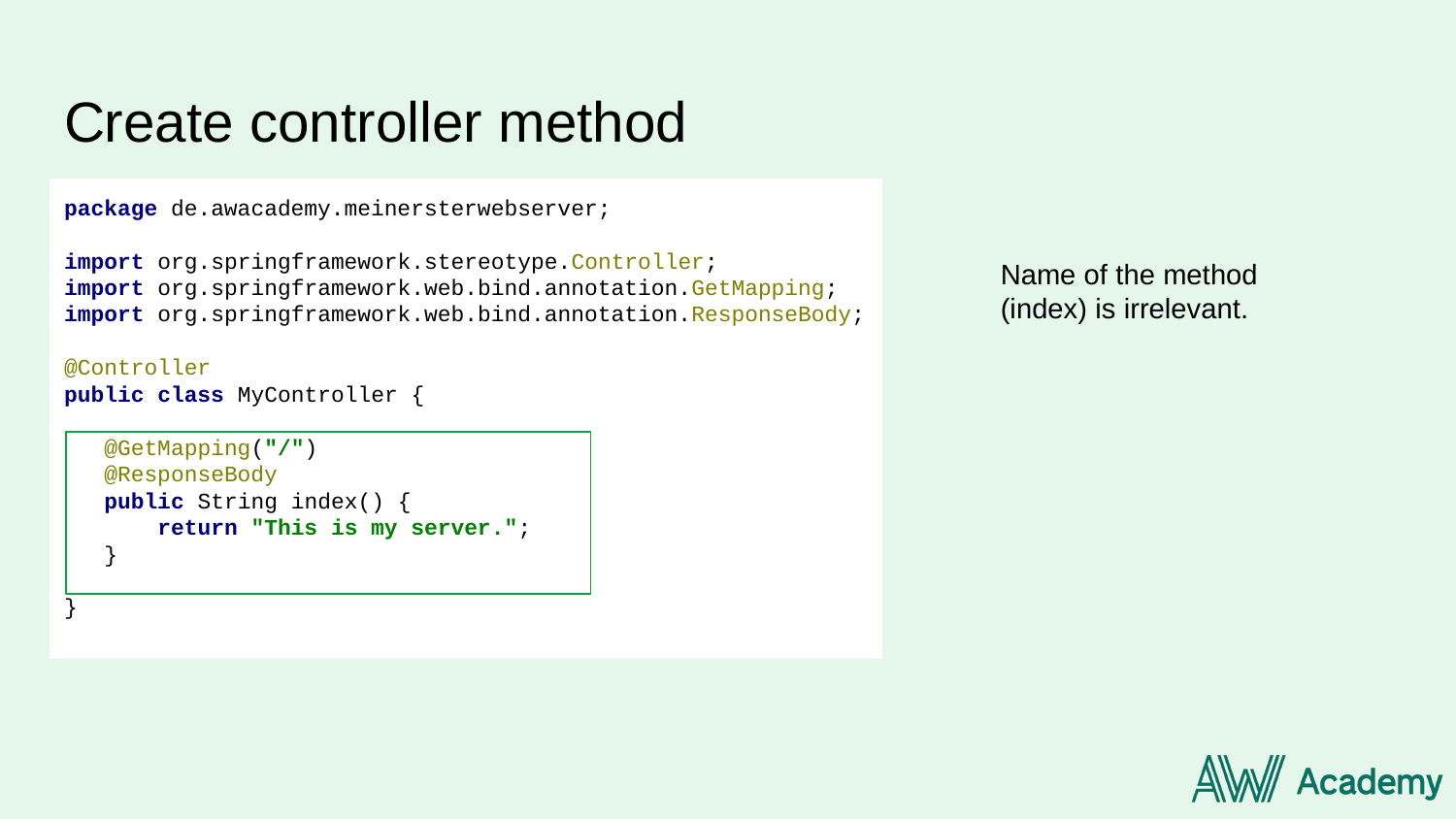

# Create controller method
package de.awacademy.meinersterwebserver;

import org.springframework.stereotype.Controller;
import org.springframework.web.bind.annotation.GetMapping;
import org.springframework.web.bind.annotation.ResponseBody;

@Controller
public class MyController {

   @GetMapping("/")
   @ResponseBody
   public String index() {
       return "This is my server.";
   }

}

Name of the method (index) is irrelevant.